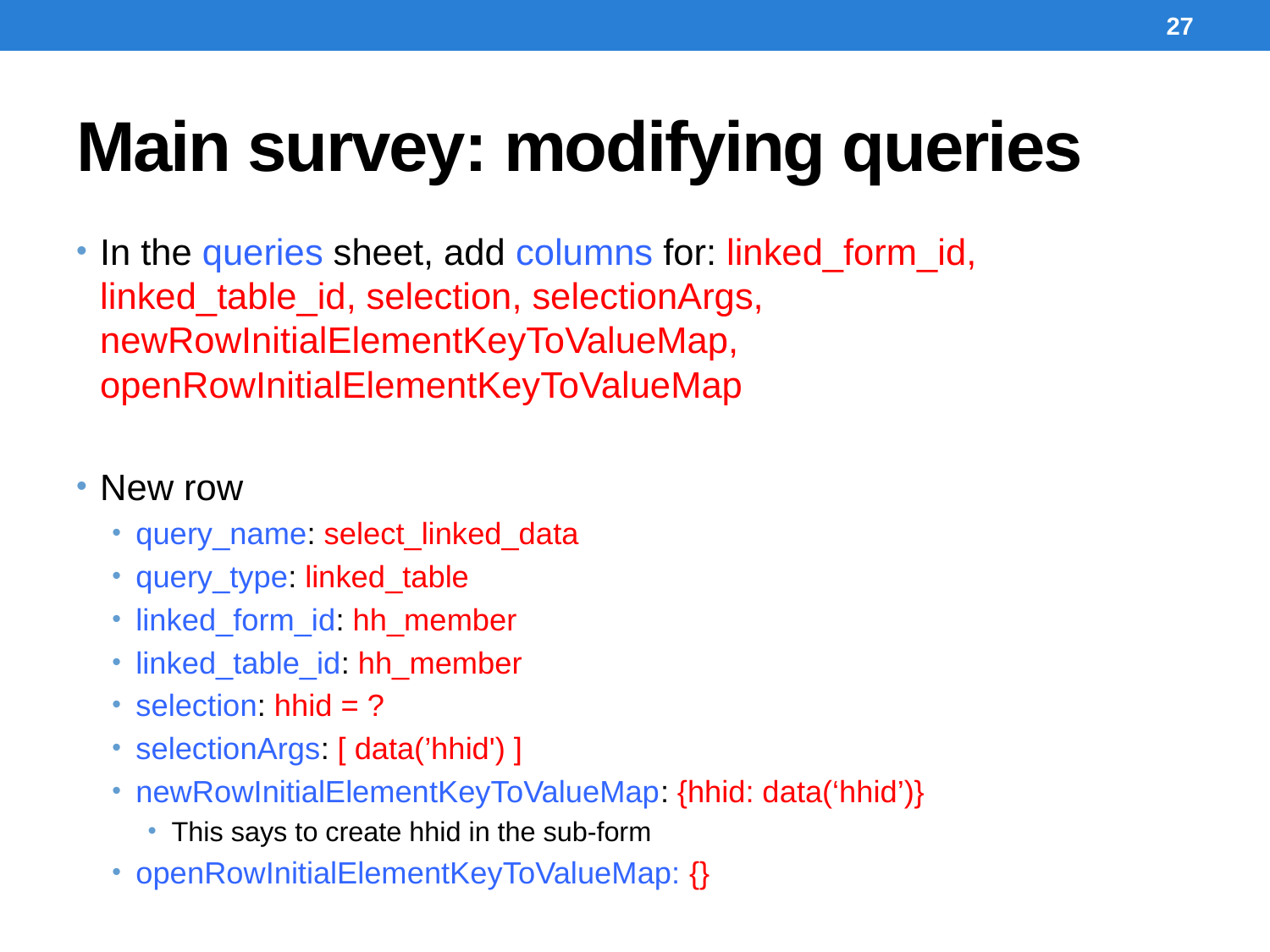

27
# Main survey: modifying queries
In the queries sheet, add columns for: linked_form_id, linked_table_id, selection, selectionArgs, newRowInitialElementKeyToValueMap, openRowInitialElementKeyToValueMap

New row
query_name: select_linked_data
query_type: linked_table
linked_form_id: hh_member
linked_table_id: hh_member
selection: hhid = ?
selectionArgs: [ data(’hhid') ]
newRowInitialElementKeyToValueMap: {hhid: data(‘hhid’)}
This says to create hhid in the sub-form
openRowInitialElementKeyToValueMap: {}